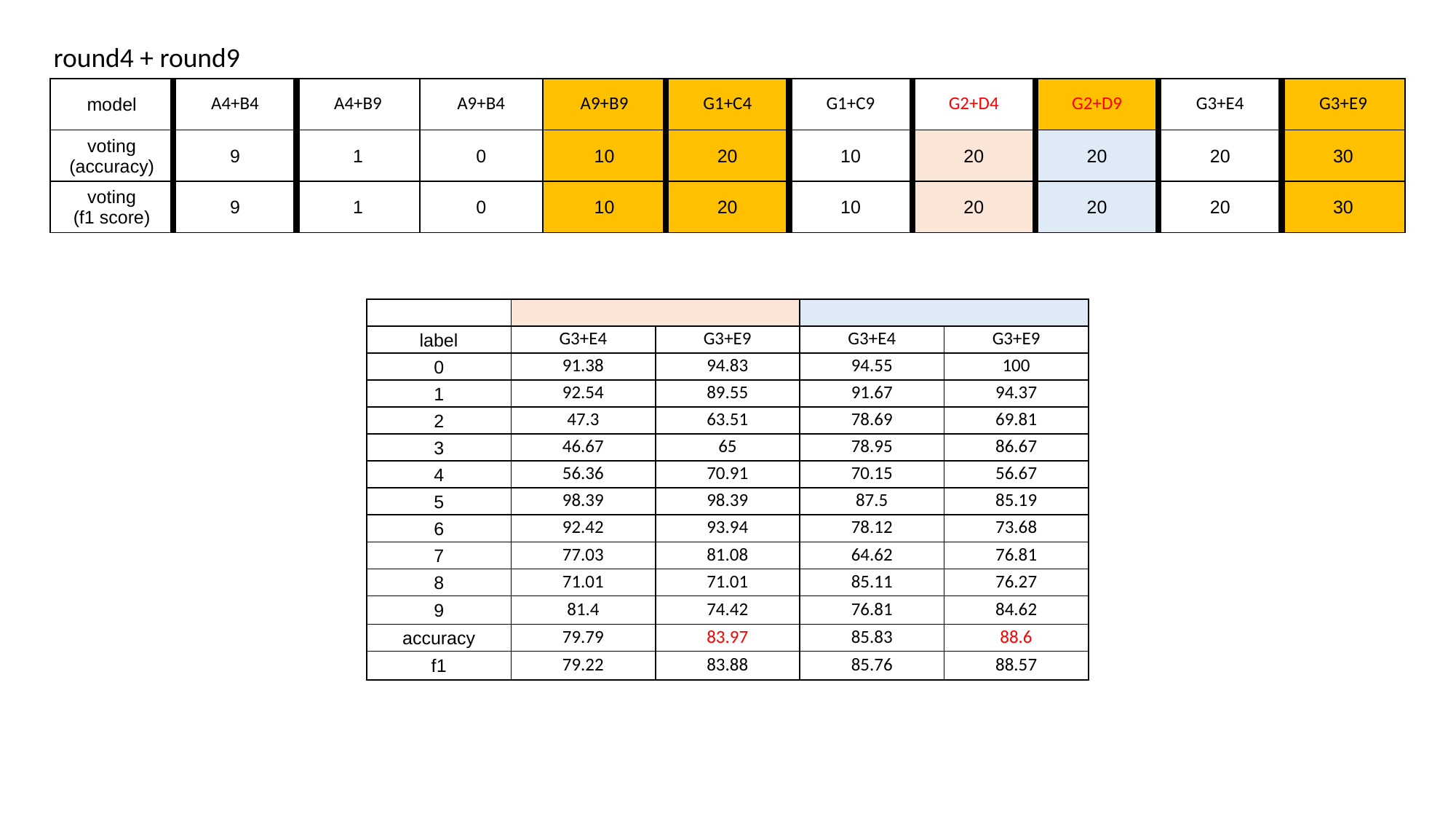

round4 + round9
| model | A4+B4 | A4+B9 | A9+B4 | A9+B9 | G1+C4 | G1+C9 | G2+D4 | G2+D9 | G3+E4 | G3+E9 |
| --- | --- | --- | --- | --- | --- | --- | --- | --- | --- | --- |
| voting (accuracy) | 9 | 1 | 0 | 10 | 20 | 10 | 20 | 20 | 20 | 30 |
| voting (f1 score) | 9 | 1 | 0 | 10 | 20 | 10 | 20 | 20 | 20 | 30 |
|  |  |  |  |  |
| --- | --- | --- | --- | --- |
| label | G3+E4 | G3+E9 | G3+E4 | G3+E9 |
| 0 | 91.38 | 94.83 | 94.55 | 100 |
| 1 | 92.54 | 89.55 | 91.67 | 94.37 |
| 2 | 47.3 | 63.51 | 78.69 | 69.81 |
| 3 | 46.67 | 65 | 78.95 | 86.67 |
| 4 | 56.36 | 70.91 | 70.15 | 56.67 |
| 5 | 98.39 | 98.39 | 87.5 | 85.19 |
| 6 | 92.42 | 93.94 | 78.12 | 73.68 |
| 7 | 77.03 | 81.08 | 64.62 | 76.81 |
| 8 | 71.01 | 71.01 | 85.11 | 76.27 |
| 9 | 81.4 | 74.42 | 76.81 | 84.62 |
| accuracy | 79.79 | 83.97 | 85.83 | 88.6 |
| f1 | 79.22 | 83.88 | 85.76 | 88.57 |